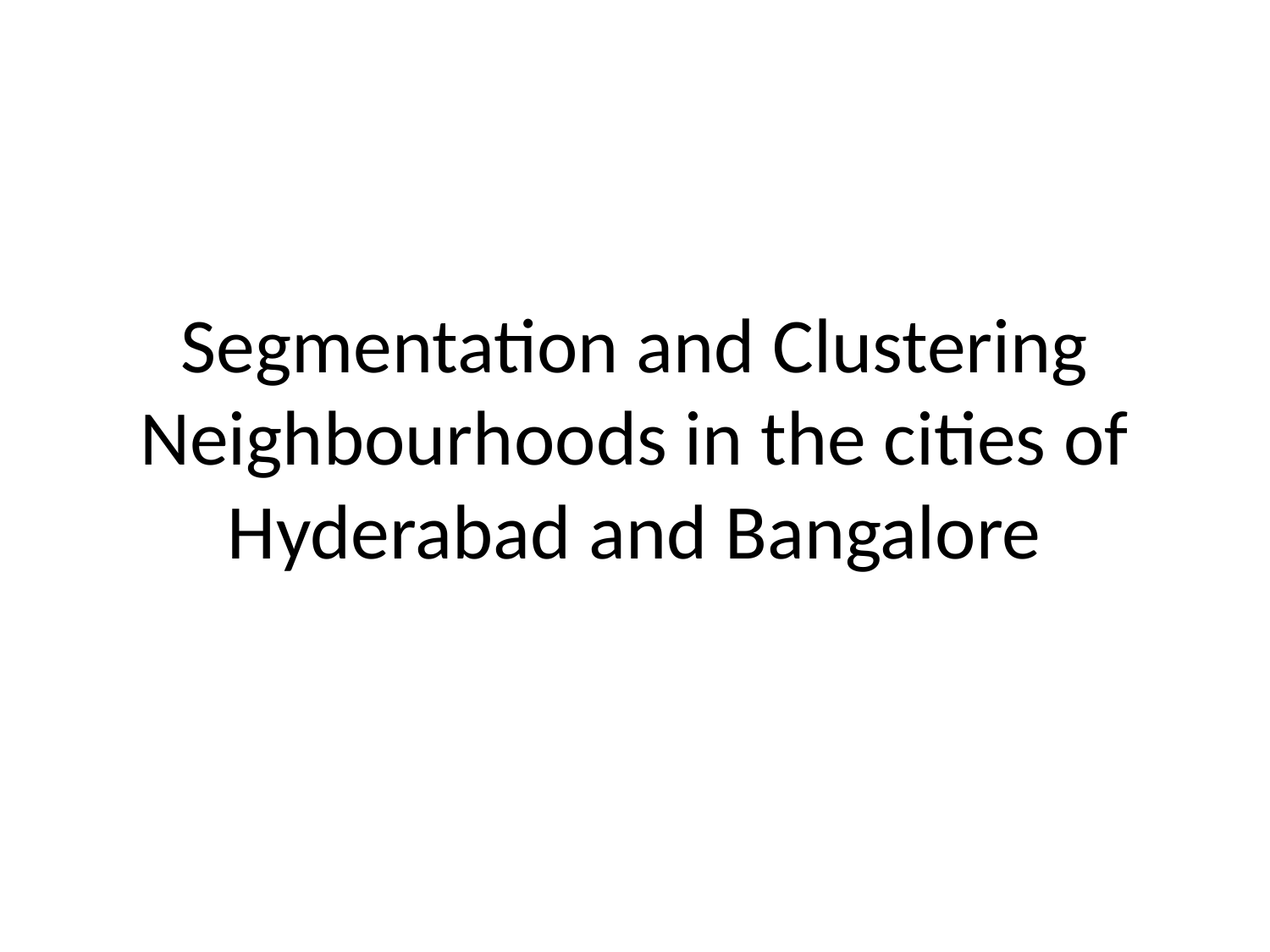

# Segmentation and Clustering Neighbourhoods in the cities of Hyderabad and Bangalore